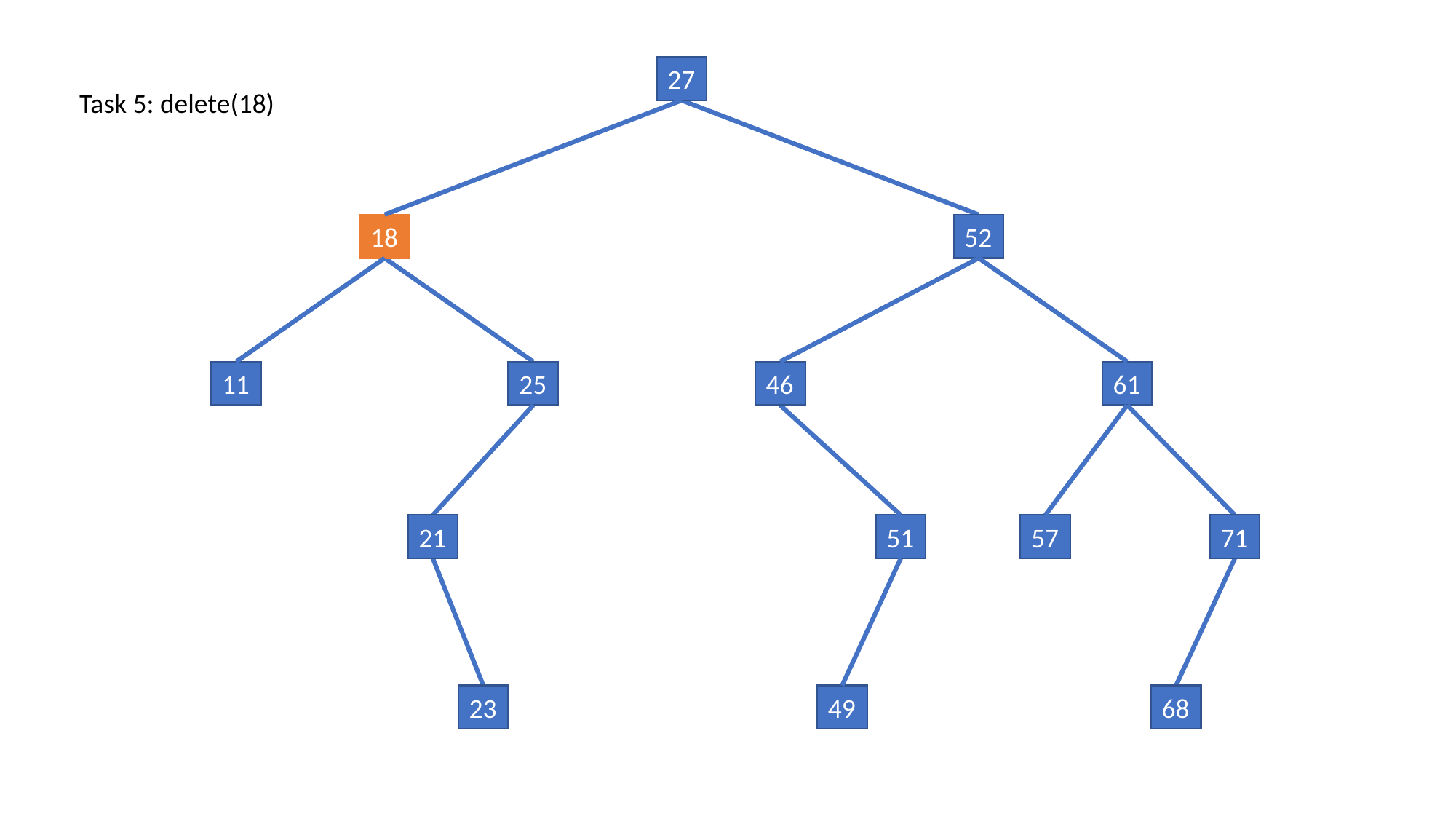

27
Task 5: delete(18)
18
52
11
25
46
61
21
51
57
71
23
49
68